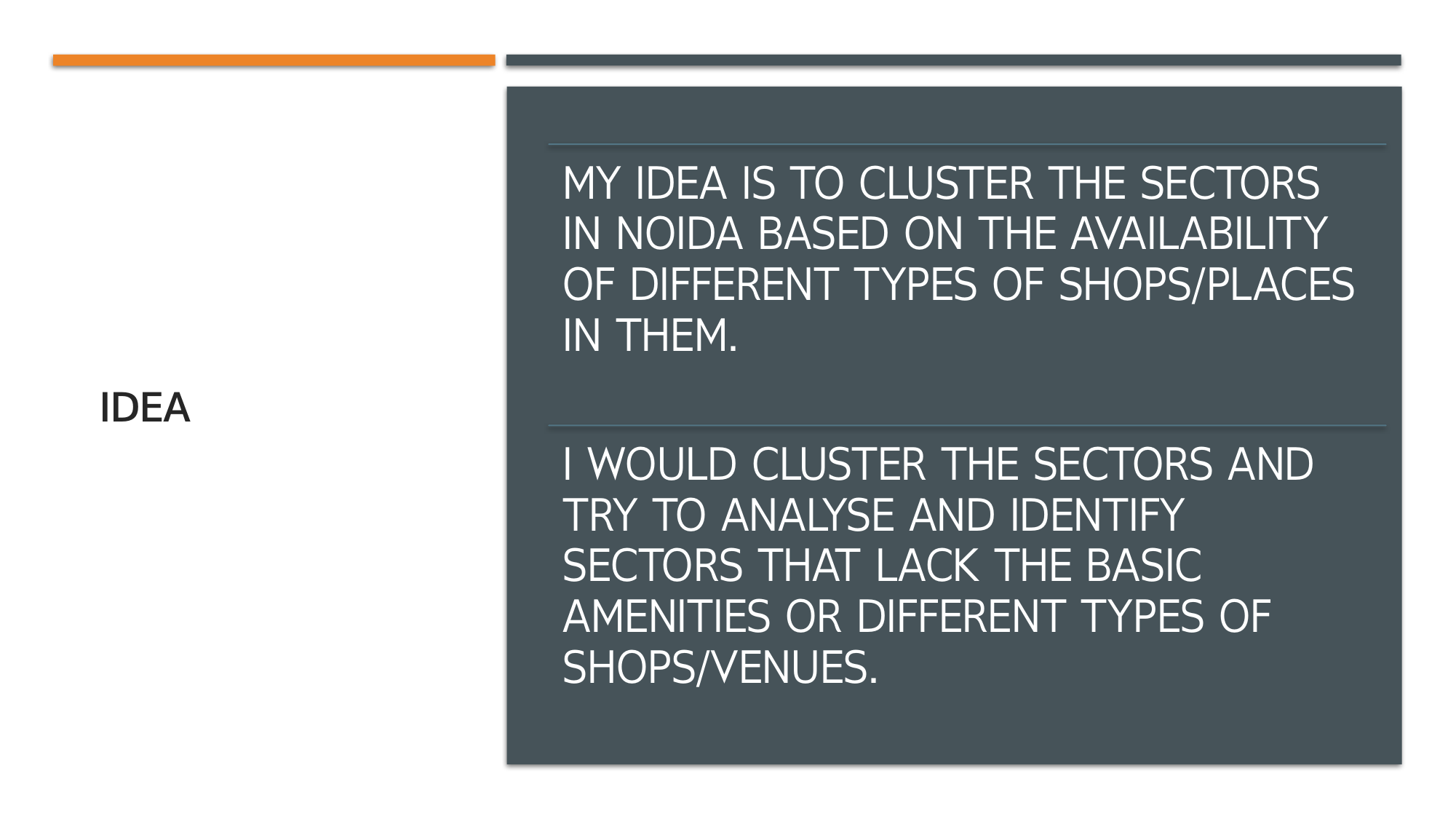

# Idea
My idea is to cluster the sectors in Noida based on the availability of different types of shops/places in them.
I would cluster the sectors and try to analyse and identify sectors that lack the basic amenities or different types of shops/venues.